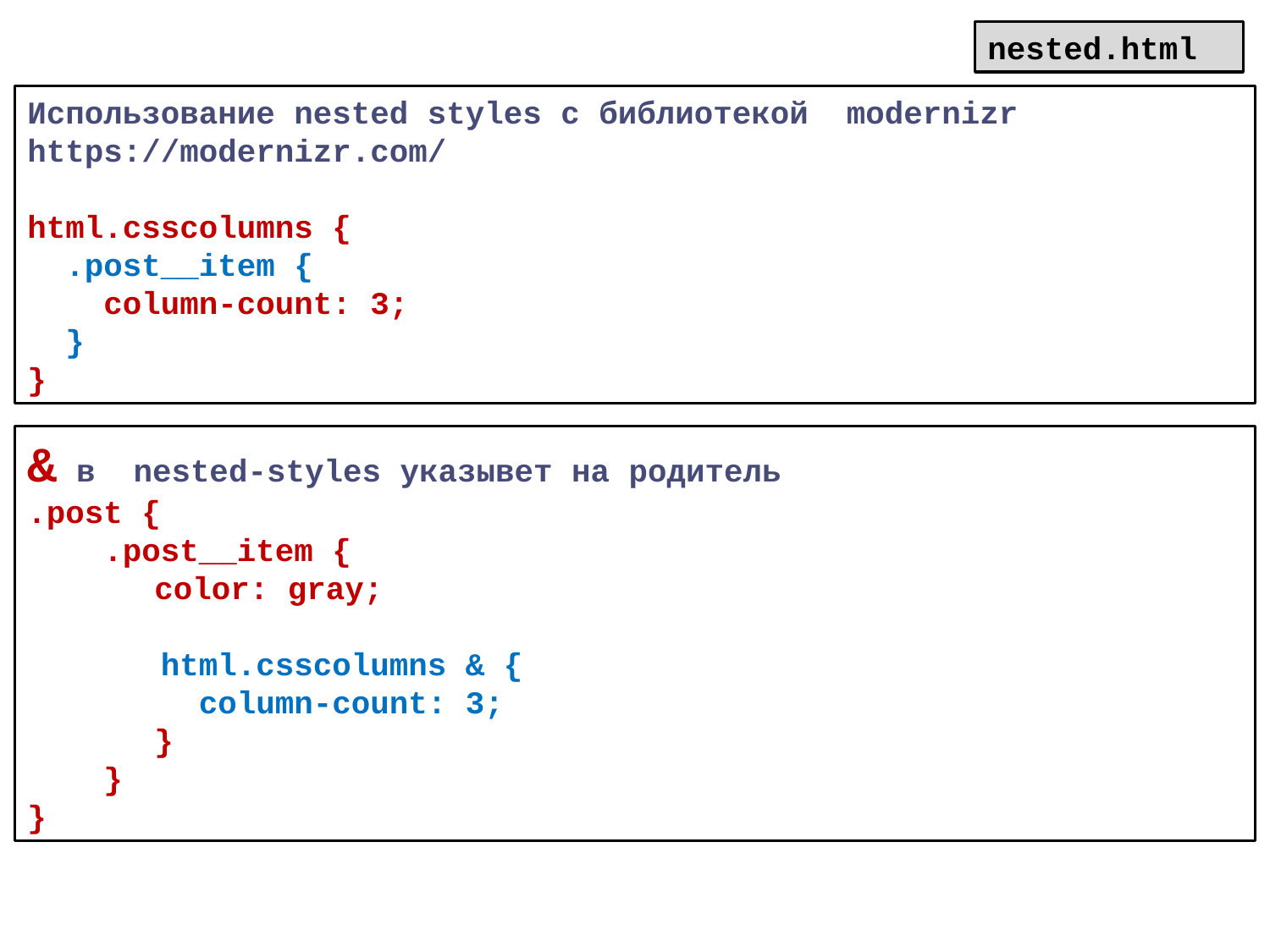

nested.html
Использование nested styles с библиотекой  modernizr
https://modernizr.com/

html.csscolumns {
  .post__item {
    column-count: 3;
  }
}
& в  nested-styles указывет на родитель
.post {
    .post__item {
      	color: gray;

       html.csscolumns & {
         column-count: 3;
      	}
    }
}